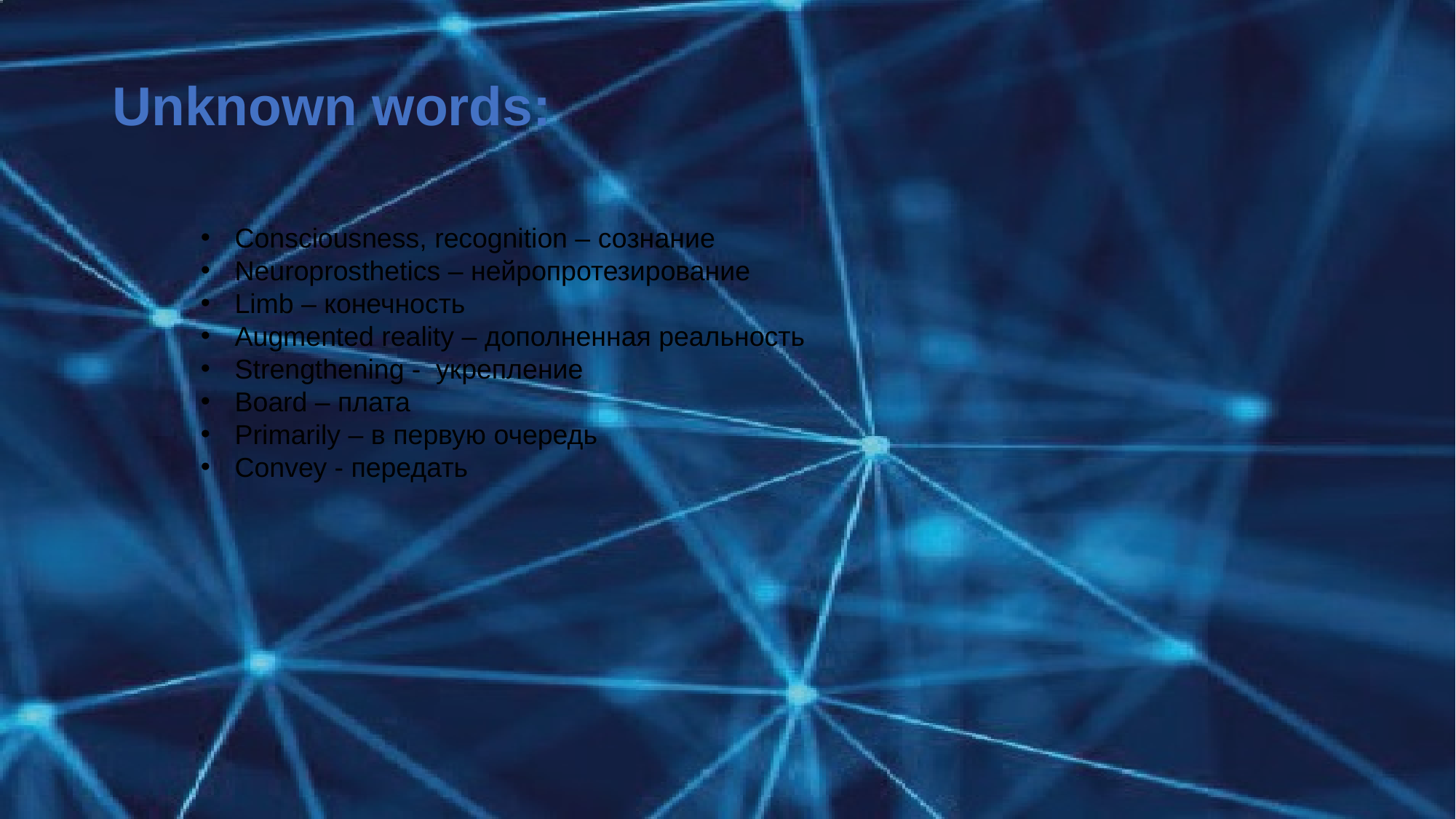

Unknown words:
Consciousness, recognition – сознание
Neuroprosthetics – нейропротезирование
Limb – конечность
Augmented reality – дополненная реальность
Strengthening -  укрепление
Board – плата
Primarily – в первую очередь
Convey - передать